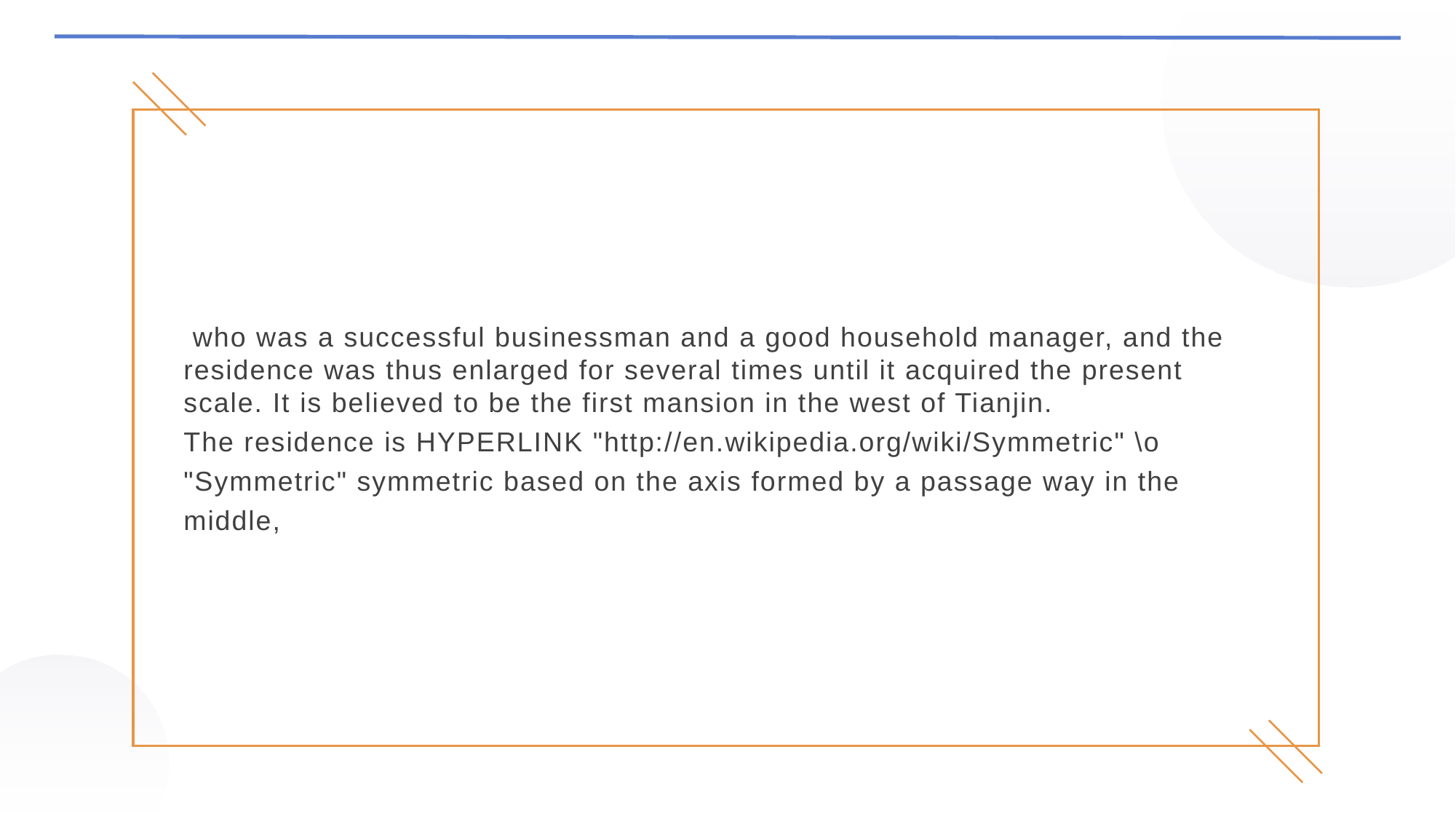

who was a successful businessman and a good household manager, and the residence was thus enlarged for several times until it acquired the present scale. It is believed to be the first mansion in the west of Tianjin.
The residence is HYPERLINK "http://en.wikipedia.org/wiki/Symmetric" \o "Symmetric" symmetric based on the axis formed by a passage way in the middle,